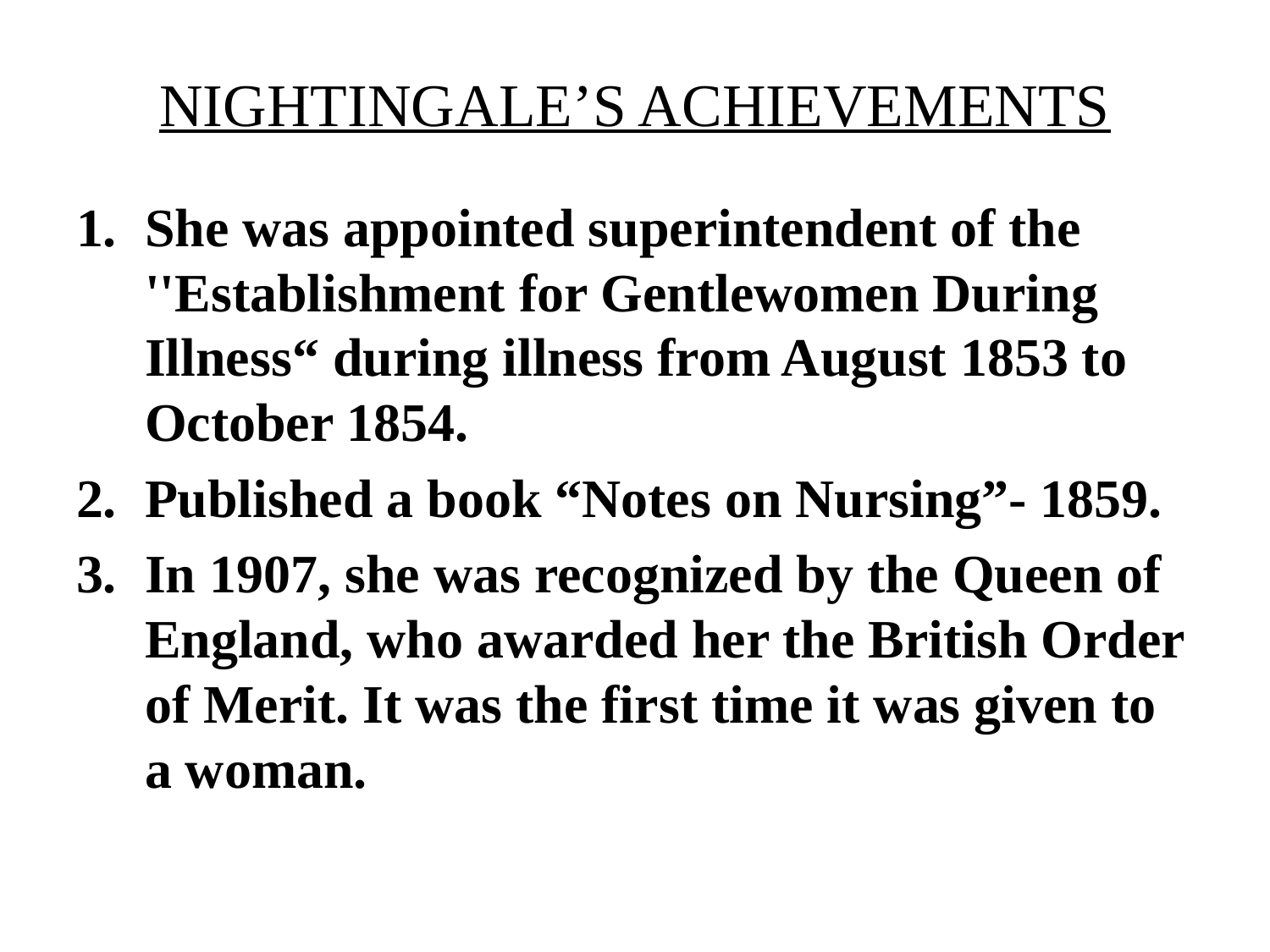

# NIGHTINGALE’S ACHIEVEMENTS
She was appointed superintendent of the ''Establishment for Gentlewomen During Illness“ during illness from August 1853 to October 1854.
Published a book “Notes on Nursing”- 1859.
In 1907, she was recognized by the Queen of England, who awarded her the British Order of Merit. It was the first time it was given to a woman.